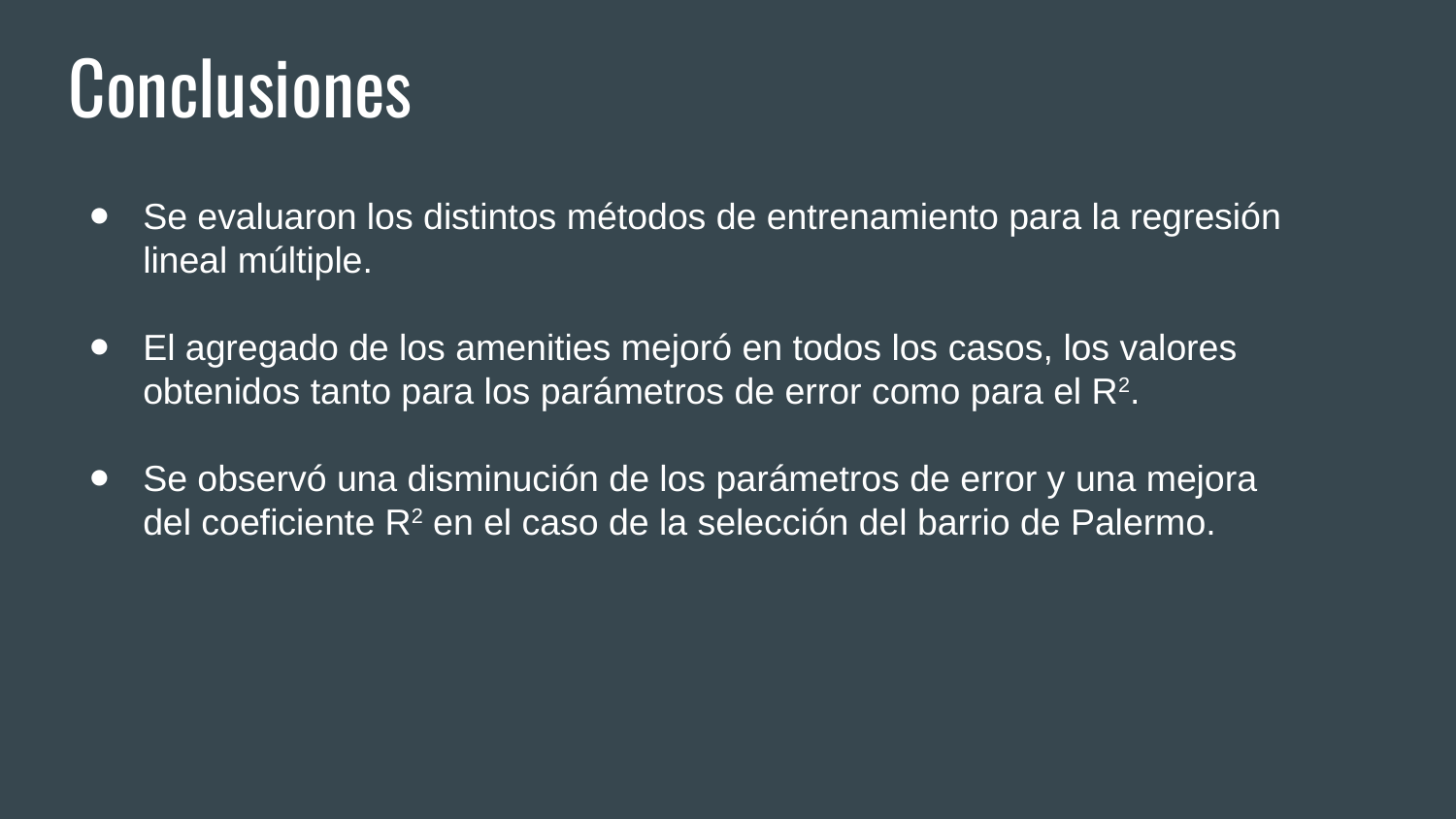

Conclusiones
Se evaluaron los distintos métodos de entrenamiento para la regresión lineal múltiple.
El agregado de los amenities mejoró en todos los casos, los valores obtenidos tanto para los parámetros de error como para el R2.

Se observó una disminución de los parámetros de error y una mejora del coeficiente R2 en el caso de la selección del barrio de Palermo.